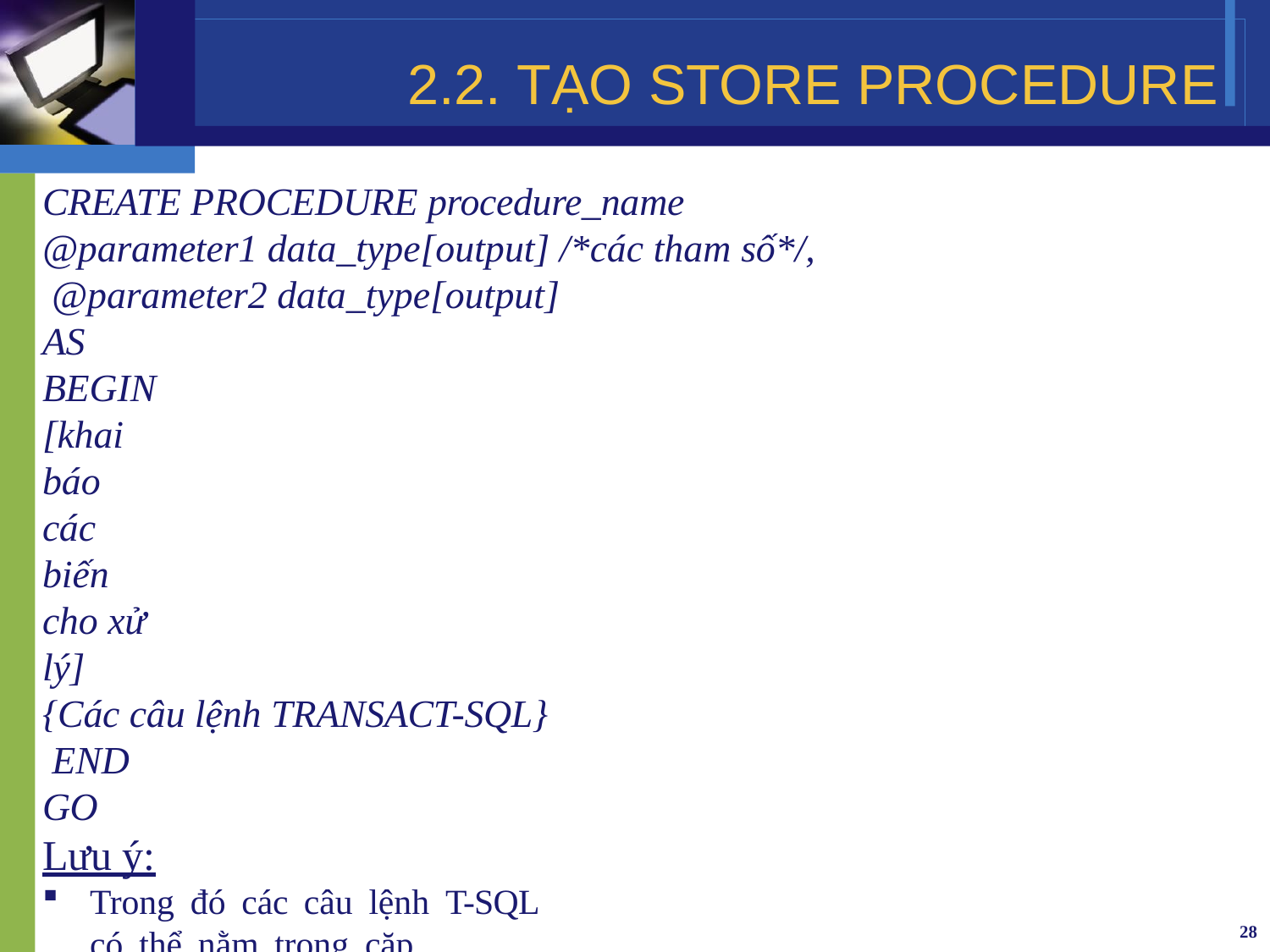

# 2.2. TẠO STORE PROCEDURE
CREATE PROCEDURE procedure_name  @parameter1 data_type[output] /*các tham số*/,  @parameter2 data_type[output]
AS  BEGIN
[khai báo các biến cho xử lý]
{Các câu lệnh TRANSACT-SQL}  END
GO
Lưu ý:
Trong đó các câu lệnh T-SQL có thể nằm trong cặp BEGIN ... END hoặc
không.
Tên tham số đặt theo qui tắc như tên biến cục bộ.
Giá trị trả về của SP dùng một (hay một số) tham số output. Phần [output] là  phần có thể có hoặc không để xác định loại tham số.
   Tên thủ tục chứa tối đa 128 kí tự
28